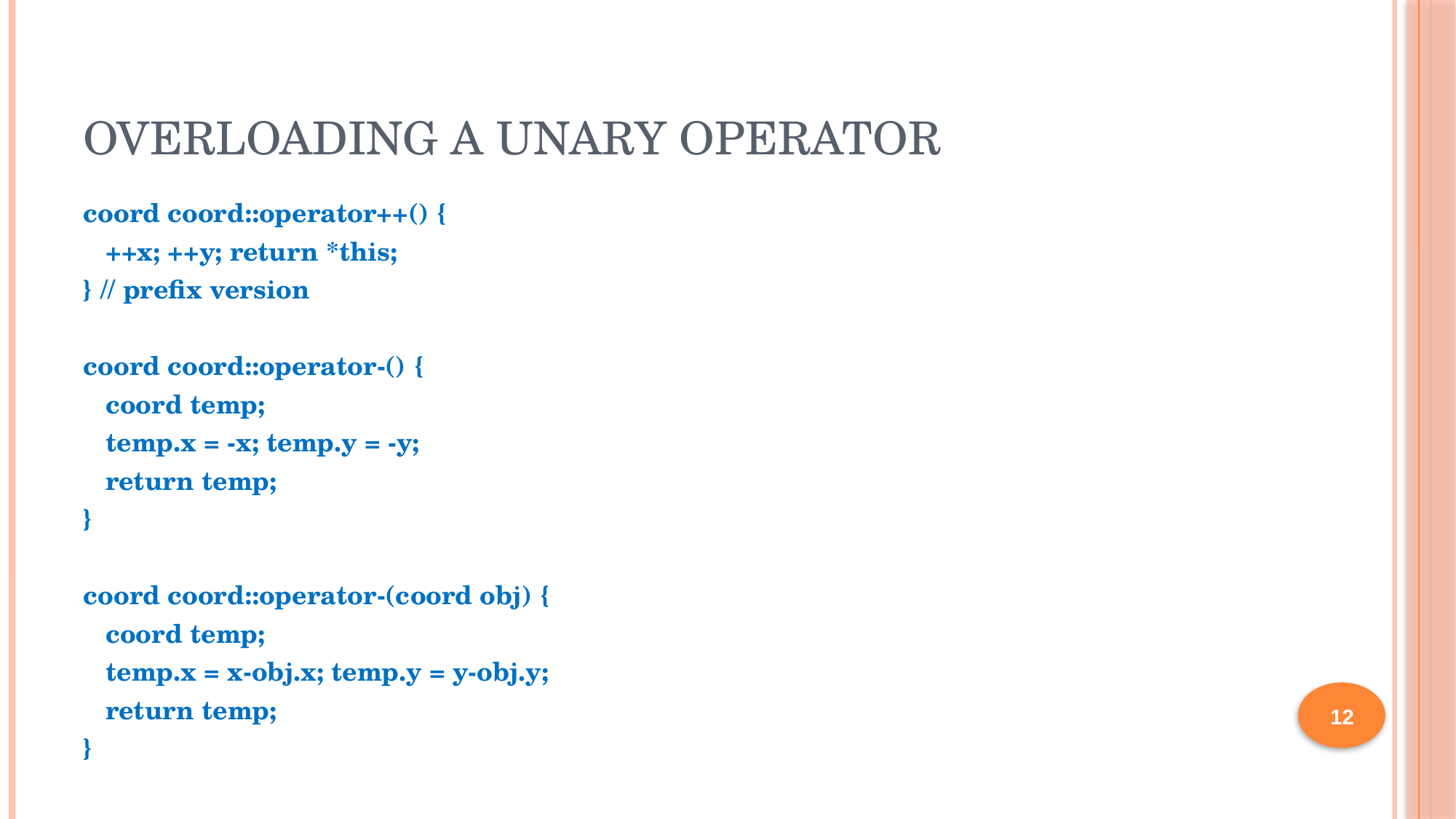

# Overloading a Unary Operator
coord coord::operator++() {
   ++x; ++y; return *this;
} // prefix version

coord coord::operator-() {
   coord temp;
   temp.x = -x; temp.y = -y;
   return temp;
}

coord coord::operator-(coord obj) {
   coord temp;
   temp.x = x-obj.x; temp.y = y-obj.y;
   return temp;
}

12